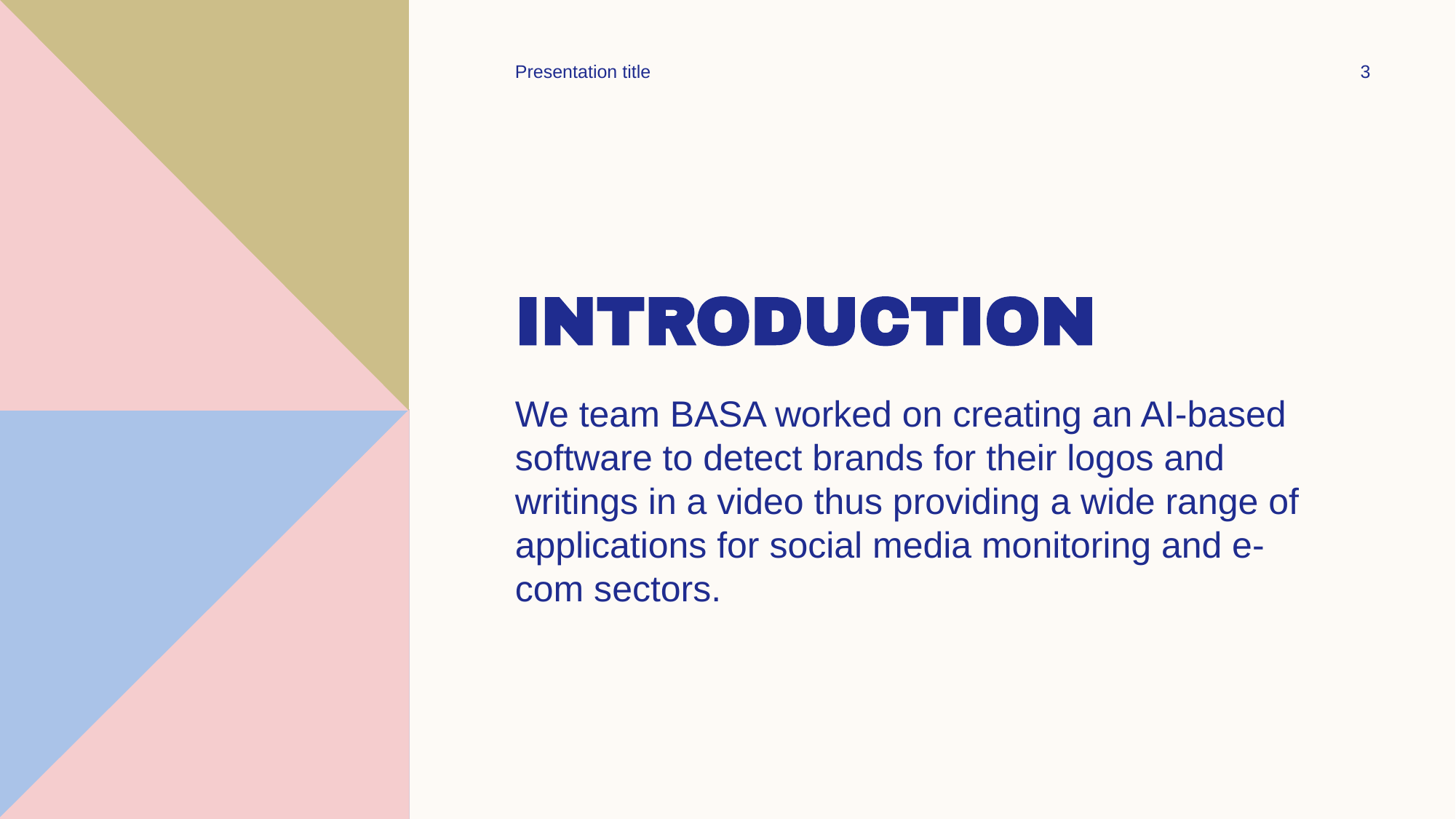

Presentation title
3
# Introduction
We team BASA worked on creating an AI-based software to detect brands for their logos and writings in a video thus providing a wide range of applications for social media monitoring and e-com sectors.